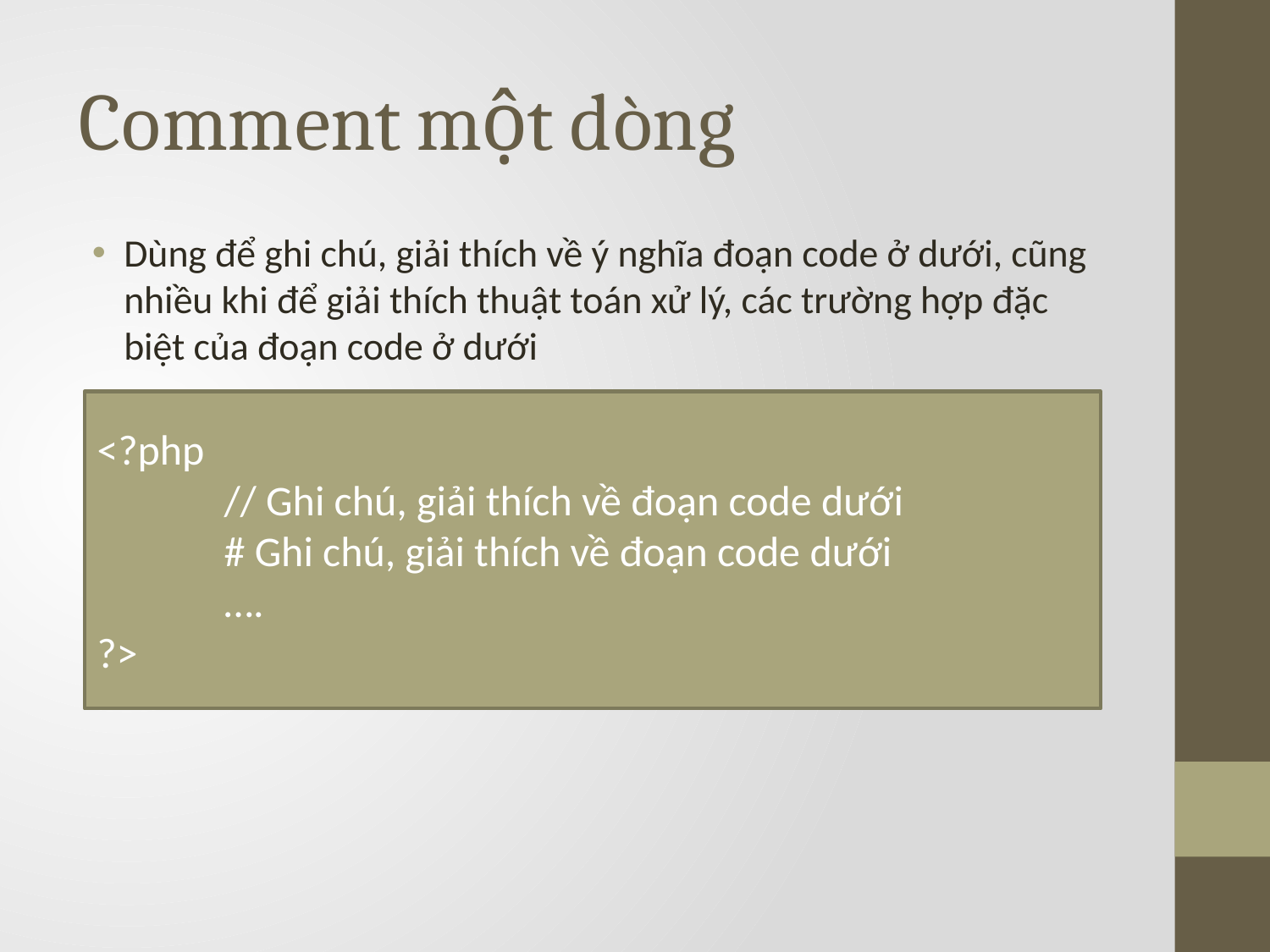

# Comment một dòng
Dùng để ghi chú, giải thích về ý nghĩa đoạn code ở dưới, cũng nhiều khi để giải thích thuật toán xử lý, các trường hợp đặc biệt của đoạn code ở dưới
<?php
	// Ghi chú, giải thích về đoạn code dưới
	# Ghi chú, giải thích về đoạn code dưới
	….
?>